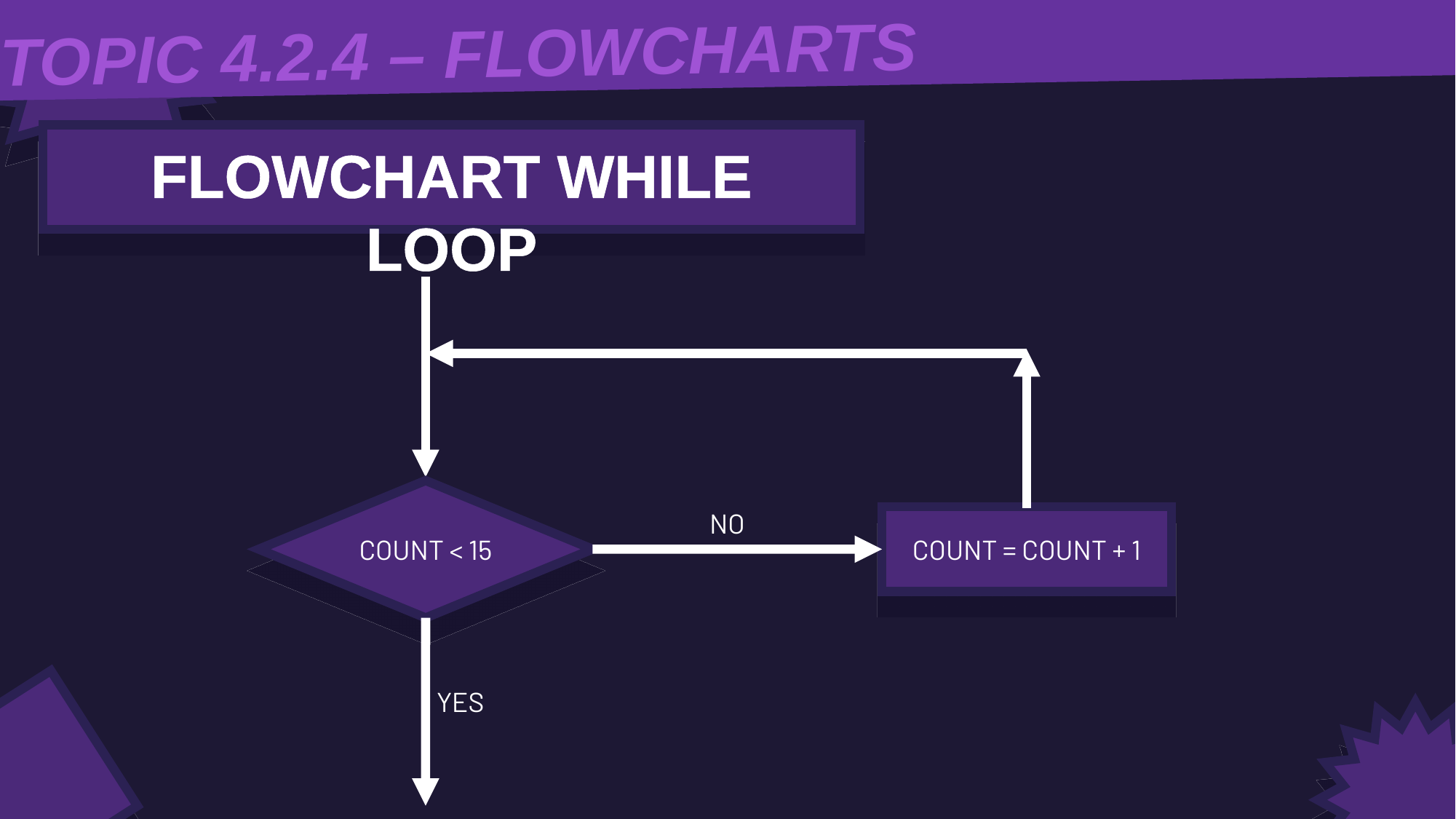

TOPIC 4.2.4 – FLOWCHARTS

FLOWCHART WHILE LOOP
COUNT < 15
NO
COUNT = COUNT + 1
YES